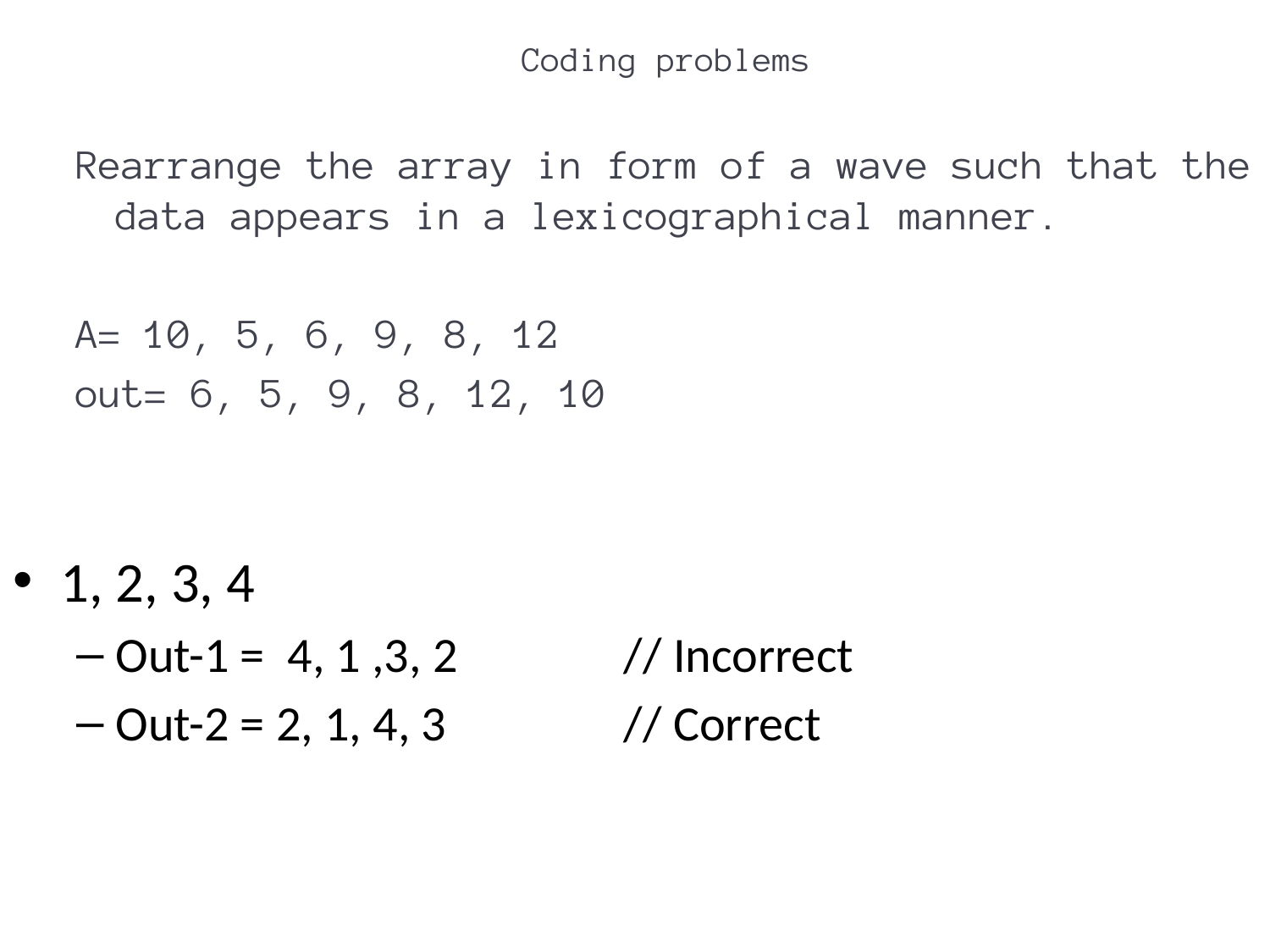

Coding problems

Rearrange the array in form of a wave such that the data appears in a lexicographical manner.

A= 10, 5, 6, 9, 8, 12
out= 6, 5, 9, 8, 12, 10

1, 2, 3, 4
Out-1 =  4, 1 ,3, 2		// Incorrect
Out-2 = 2, 1, 4, 3		// Correct